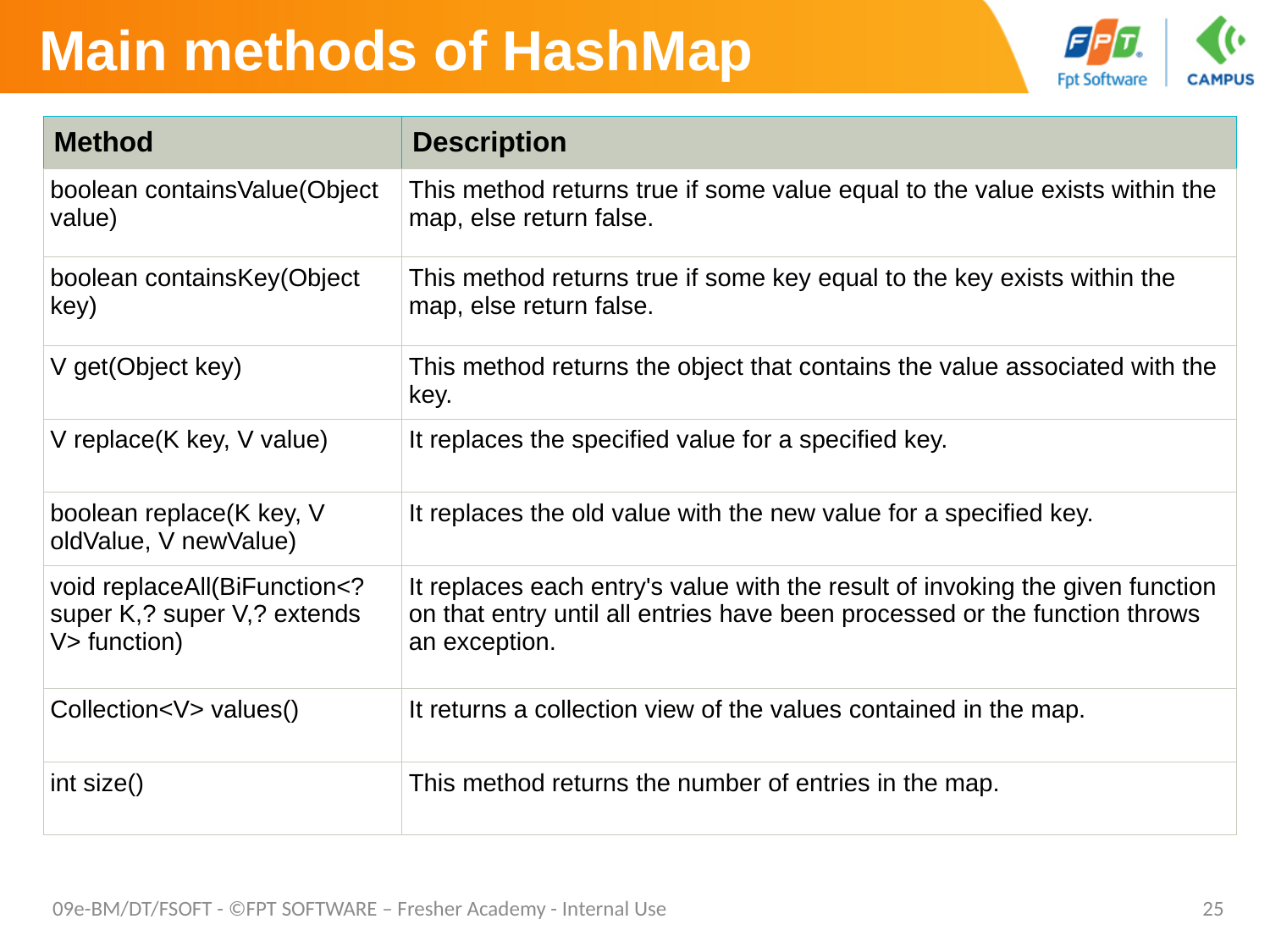

# Main methods of HashMap
| Method | Description |
| --- | --- |
| boolean containsValue(Object value) | This method returns true if some value equal to the value exists within the map, else return false. |
| boolean containsKey(Object key) | This method returns true if some key equal to the key exists within the map, else return false. |
| V get(Object key) | This method returns the object that contains the value associated with the key. |
| V replace(K key, V value) | It replaces the specified value for a specified key. |
| boolean replace(K key, V oldValue, V newValue) | It replaces the old value with the new value for a specified key. |
| void replaceAll(BiFunction<? super K,? super V,? extends V> function) | It replaces each entry's value with the result of invoking the given function on that entry until all entries have been processed or the function throws an exception. |
| Collection<V> values() | It returns a collection view of the values contained in the map. |
| int size() | This method returns the number of entries in the map. |
09e-BM/DT/FSOFT - ©FPT SOFTWARE – Fresher Academy - Internal Use
25